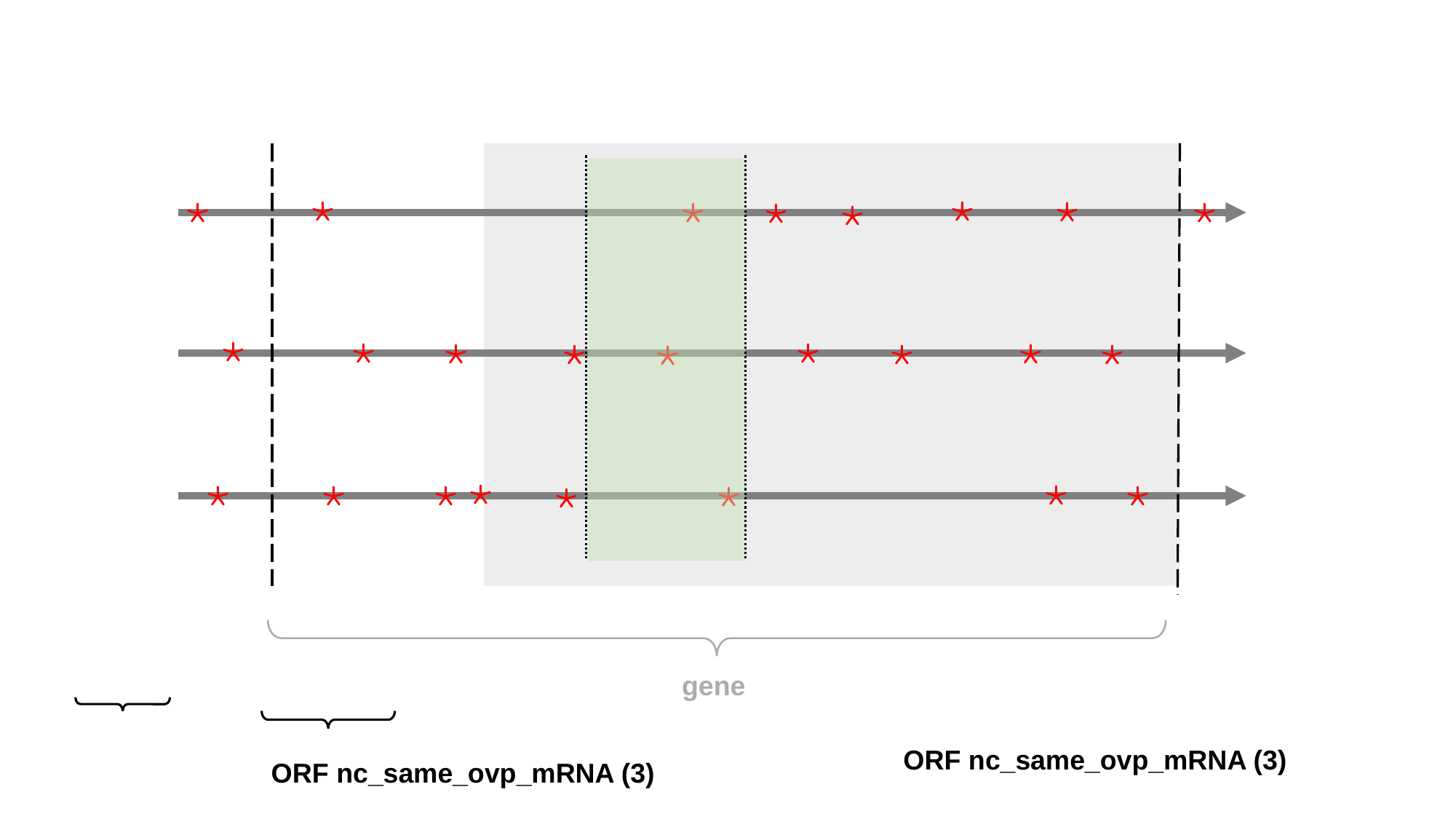

*
*
*
*
*
*
*
*

*
*
*
*
*
*
*
*
*
*
*
*
*
*
*
*
*

gene
ORF nc_same_ovp_mRNA (3)
ORF nc_same_ovp_mRNA (3)